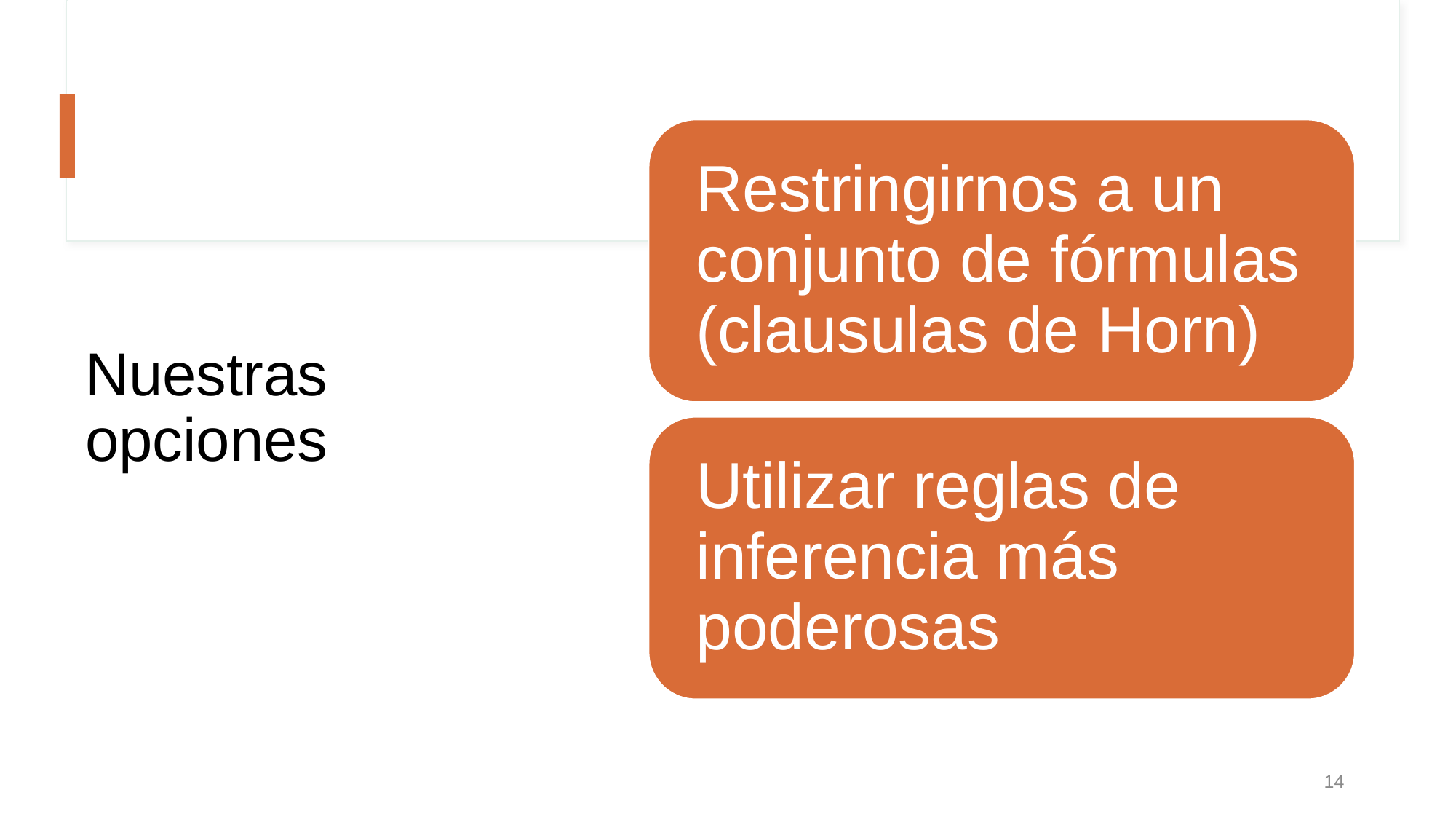

Restringirnos a un conjunto de fórmulas (clausulas de Horn)
Utilizar reglas de inferencia más poderosas
# Nuestras opciones
14